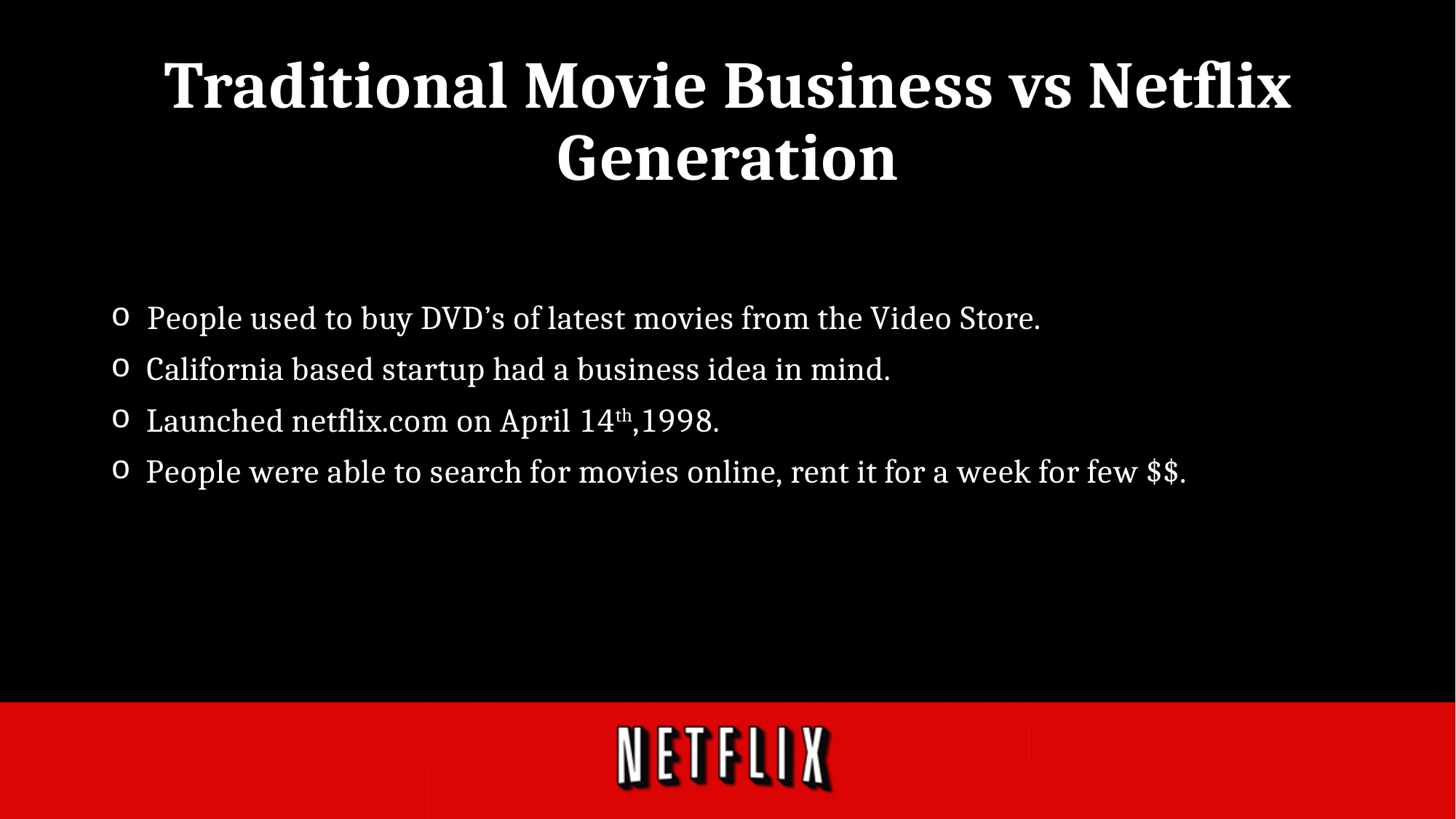

# Traditional Movie Business vs Netflix Generation
 People used to buy DVD’s of latest movies from the Video Store.
 California based startup had a business idea in mind.
 Launched netflix.com on April 14th,1998.
 People were able to search for movies online, rent it for a week for few $$.